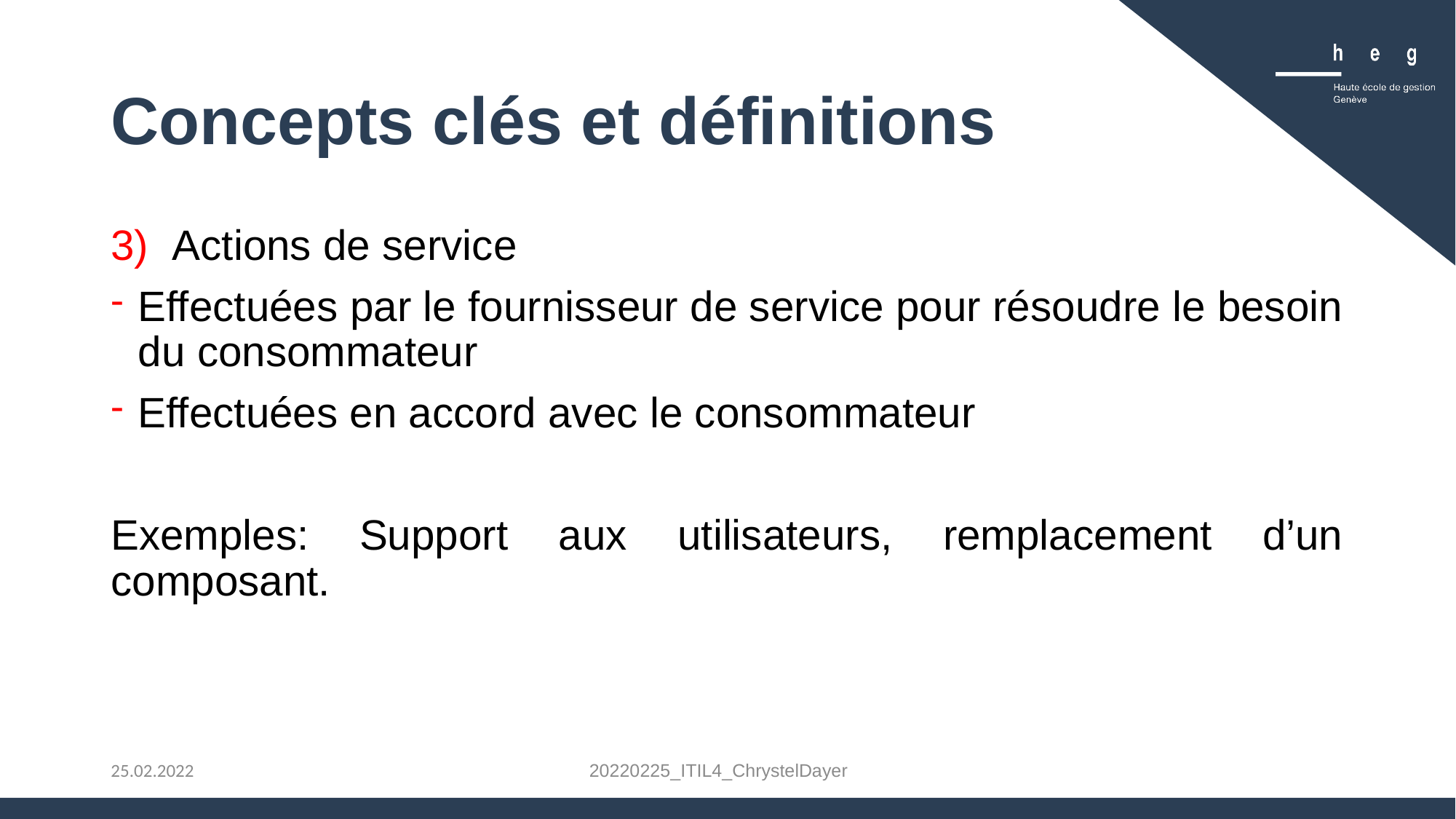

# Concepts clés et définitions
Actions de service
Effectuées par le fournisseur de service pour résoudre le besoin du consommateur
Effectuées en accord avec le consommateur

Exemples: Support aux utilisateurs, remplacement d’un composant.
20220225_ITIL4_ChrystelDayer